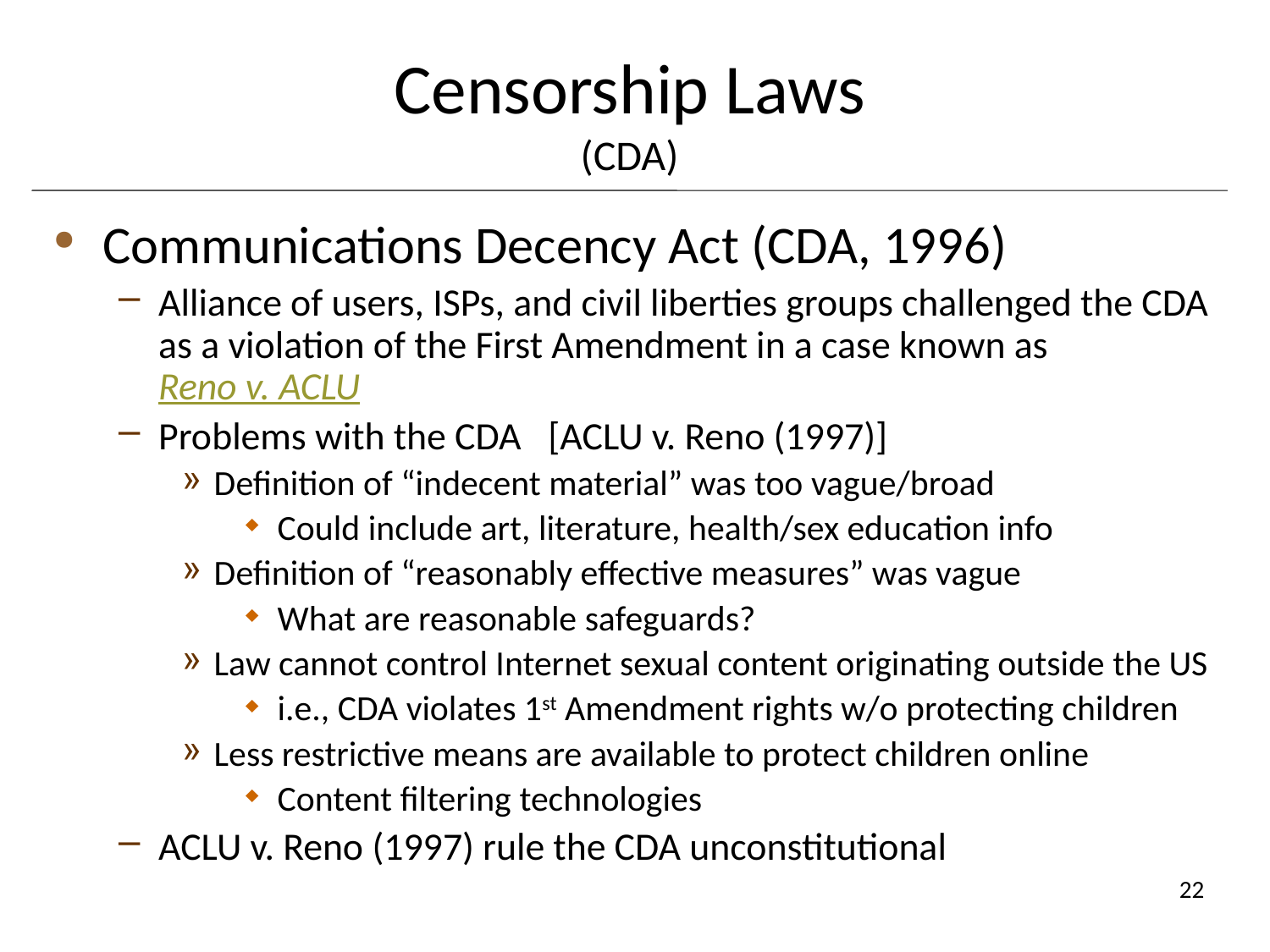

# Censorship Laws (CDA)
Communications Decency Act (CDA, 1996)
Alliance of users, ISPs, and civil liberties groups challenged the CDA as a violation of the First Amendment in a case known as Reno v. ACLU
Problems with the CDA	 [ACLU v. Reno (1997)]
Definition of “indecent material” was too vague/broad
Could include art, literature, health/sex education info
Definition of “reasonably effective measures” was vague
What are reasonable safeguards?
Law cannot control Internet sexual content originating outside the US
i.e., CDA violates 1st Amendment rights w/o protecting children
Less restrictive means are available to protect children online
Content filtering technologies
ACLU v. Reno (1997) rule the CDA unconstitutional
22